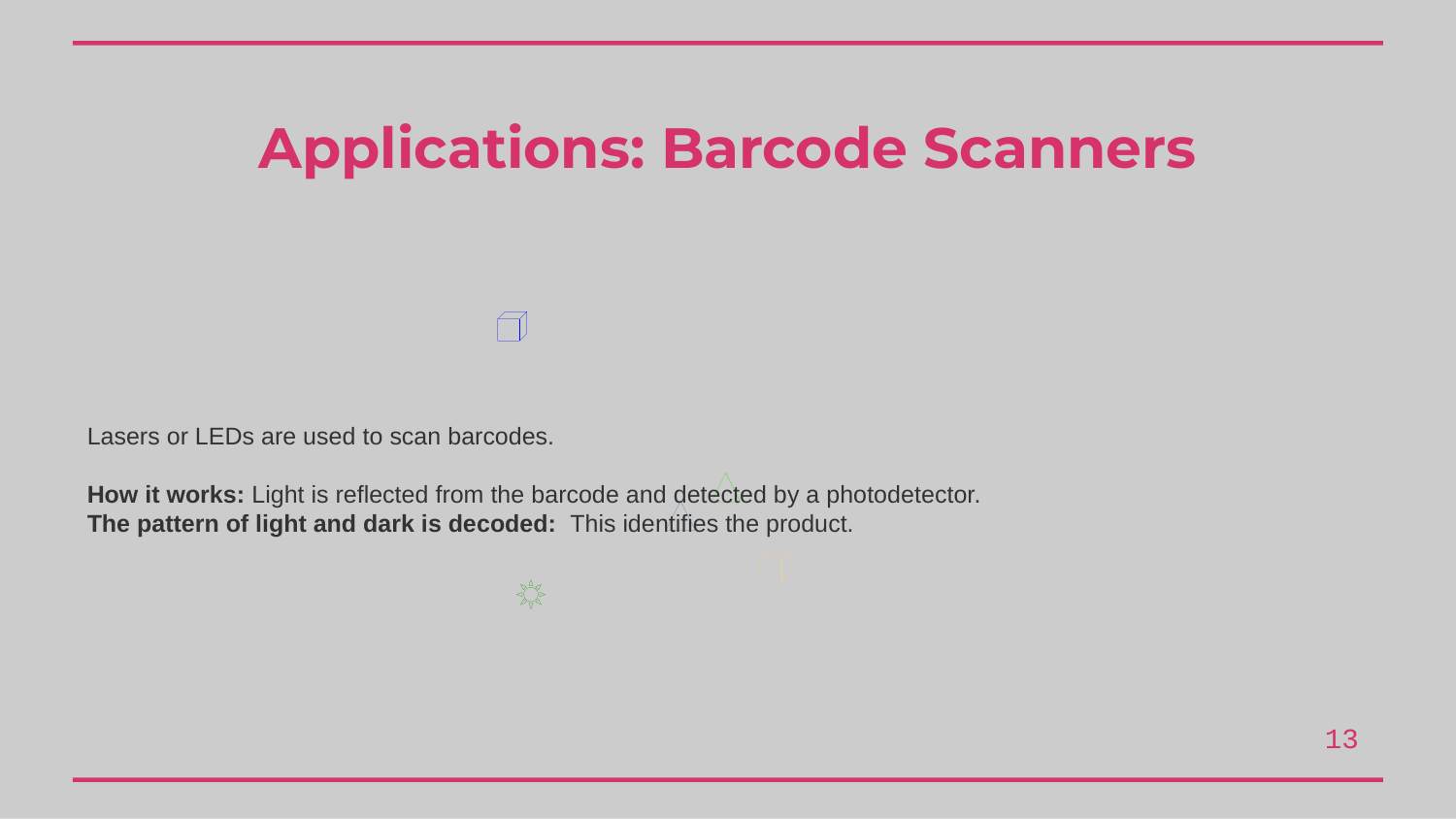

Applications: Barcode Scanners
Lasers or LEDs are used to scan barcodes.

How it works: Light is reflected from the barcode and detected by a photodetector.
The pattern of light and dark is decoded:  This identifies the product.

13